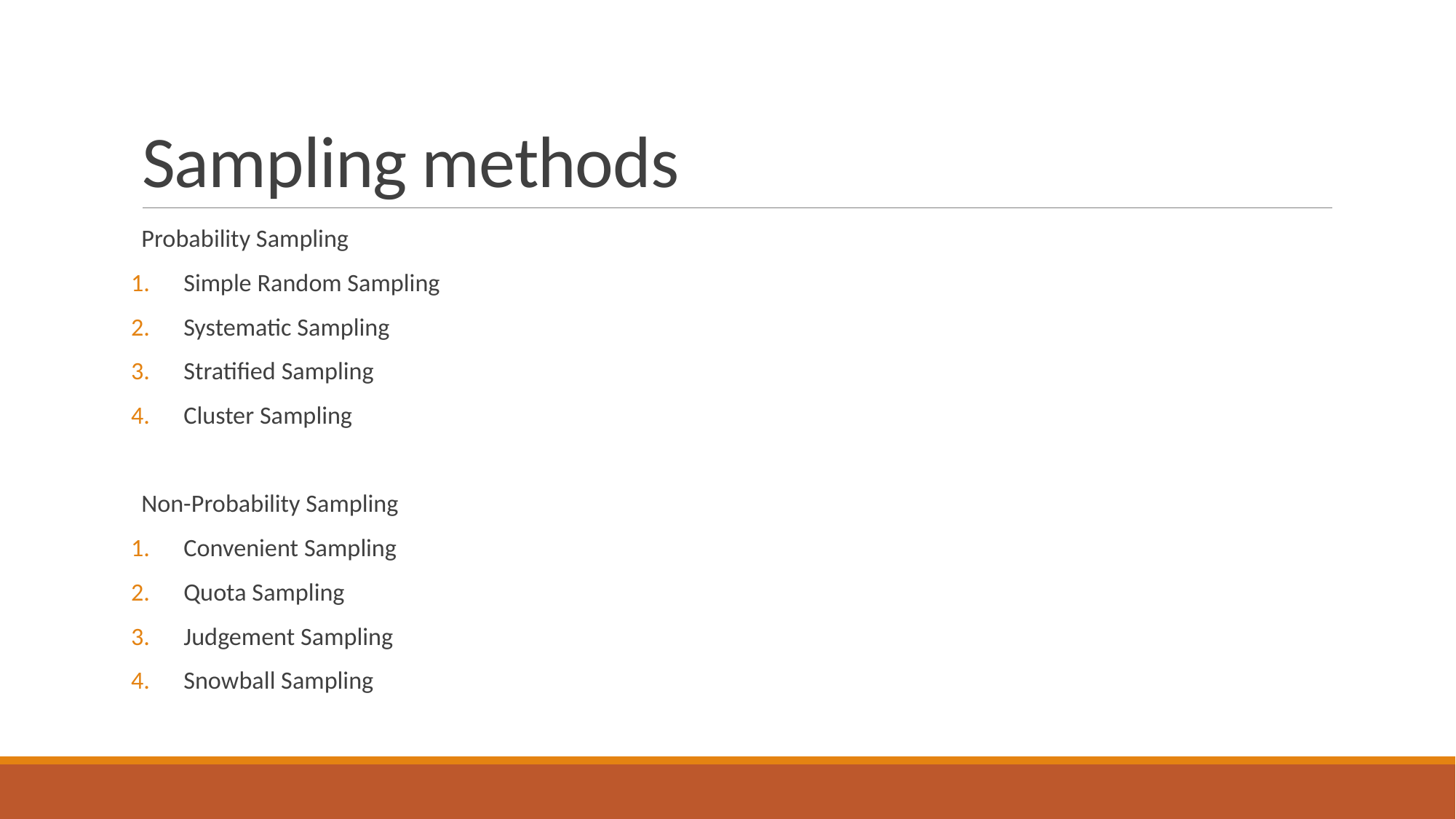

# Sampling methods
Probability Sampling
Simple Random Sampling
Systematic Sampling
Stratified Sampling
Cluster Sampling

Non-Probability Sampling
Convenient Sampling
Quota Sampling
Judgement Sampling
Snowball Sampling